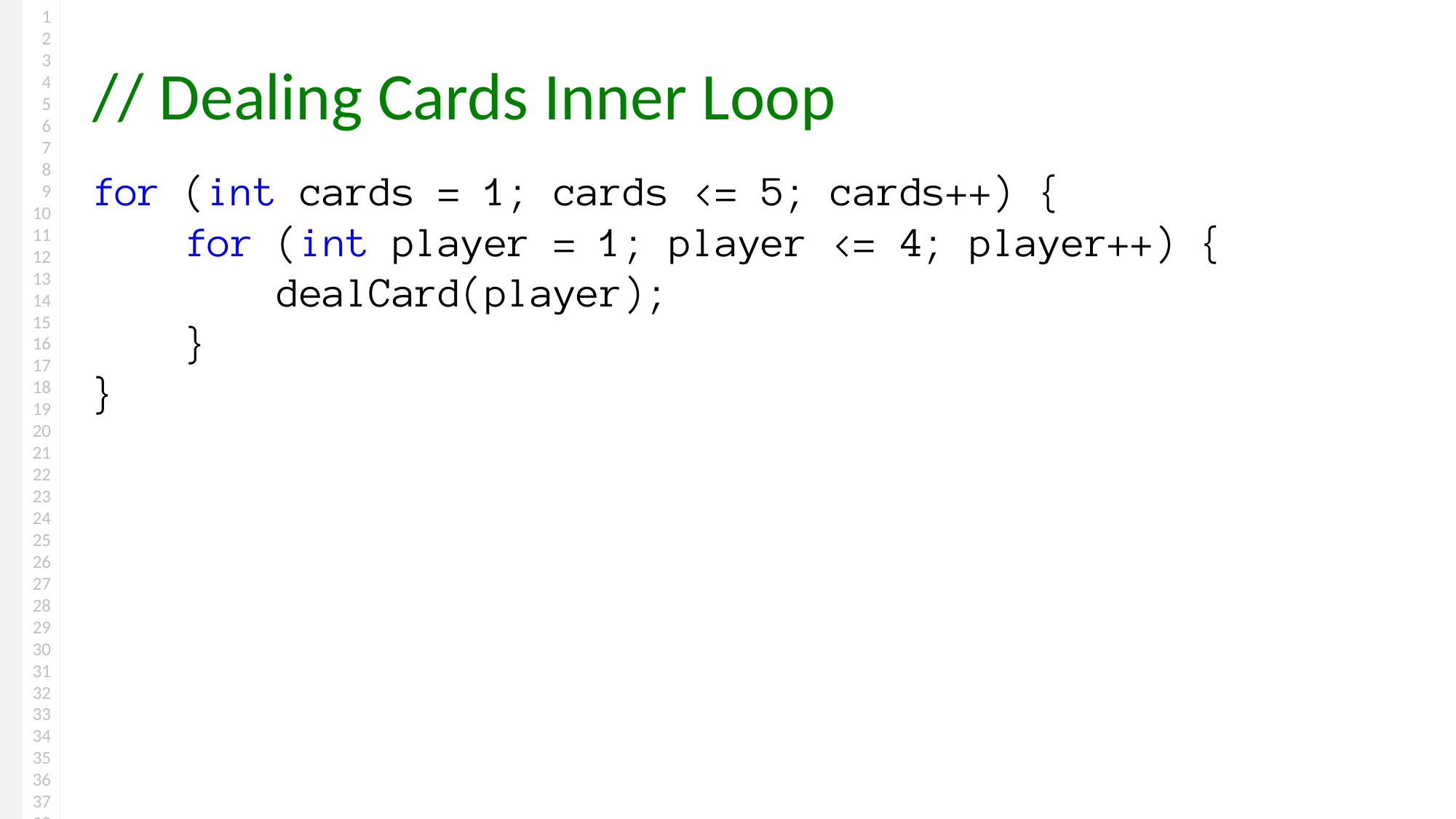

# // Dealing Cards Inner Loop
for (int cards = 1; cards <= 5; cards++) {
    for (int player = 1; player <= 4; player++) {
        dealCard(player);
    }
}